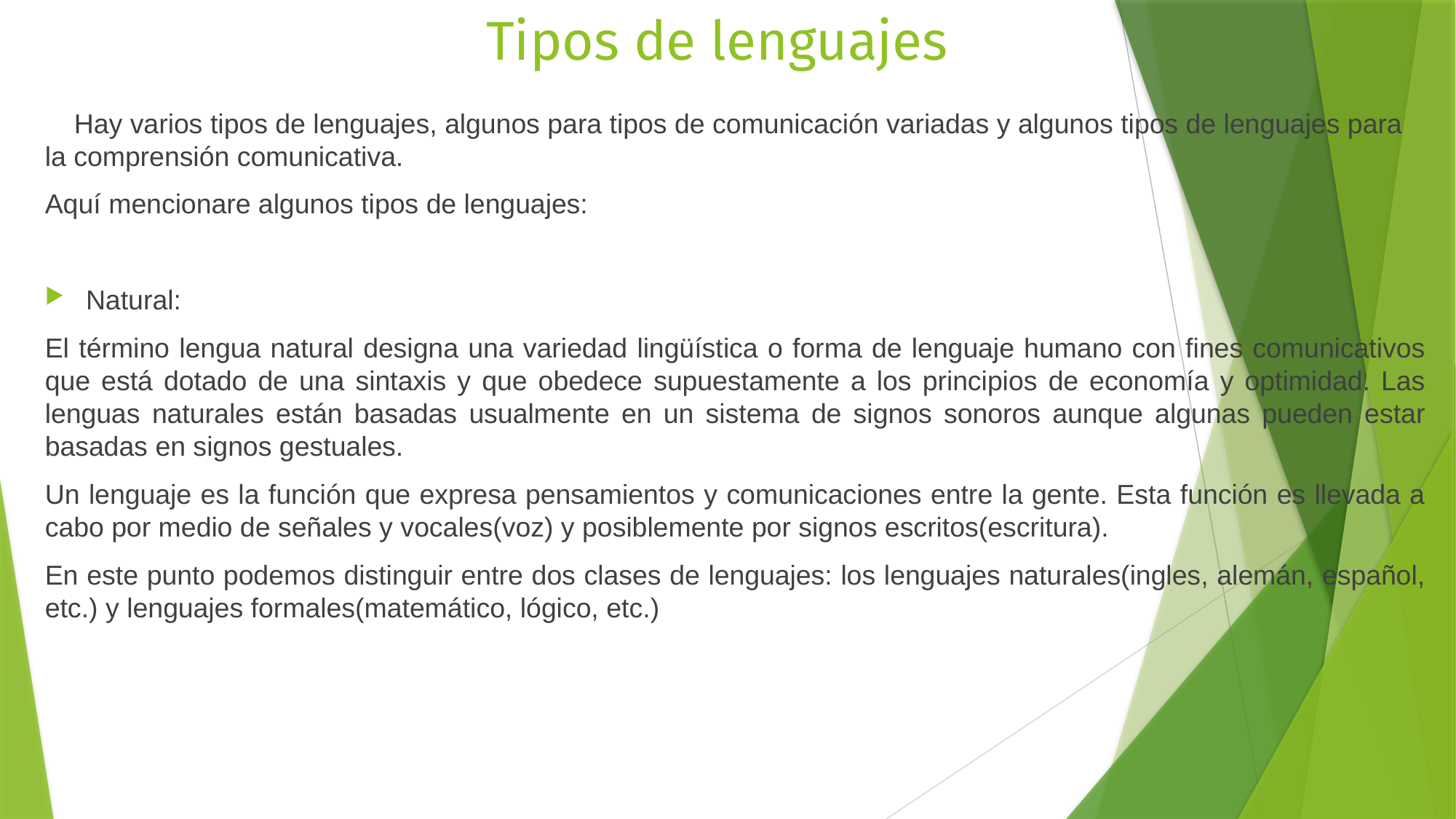

# Tipos de lenguajes
    Hay varios tipos de lenguajes, algunos para tipos de comunicación variadas y algunos tipos de lenguajes para la comprensión comunicativa.
Aquí mencionare algunos tipos de lenguajes:

Natural:
El término lengua natural designa una variedad lingüística o forma de lenguaje humano con fines comunicativos que está dotado de una sintaxis y que obedece supuestamente a los principios de economía y optimidad. Las lenguas naturales están basadas usualmente en un sistema de signos sonoros aunque algunas pueden estar basadas en signos gestuales.
Un lenguaje es la función que expresa pensamientos y comunicaciones entre la gente. Esta función es llevada a cabo por medio de señales y vocales(voz) y posiblemente por signos escritos(escritura).
En este punto podemos distinguir entre dos clases de lenguajes: los lenguajes naturales(ingles, alemán, español, etc.) y lenguajes formales(matemático, lógico, etc.)